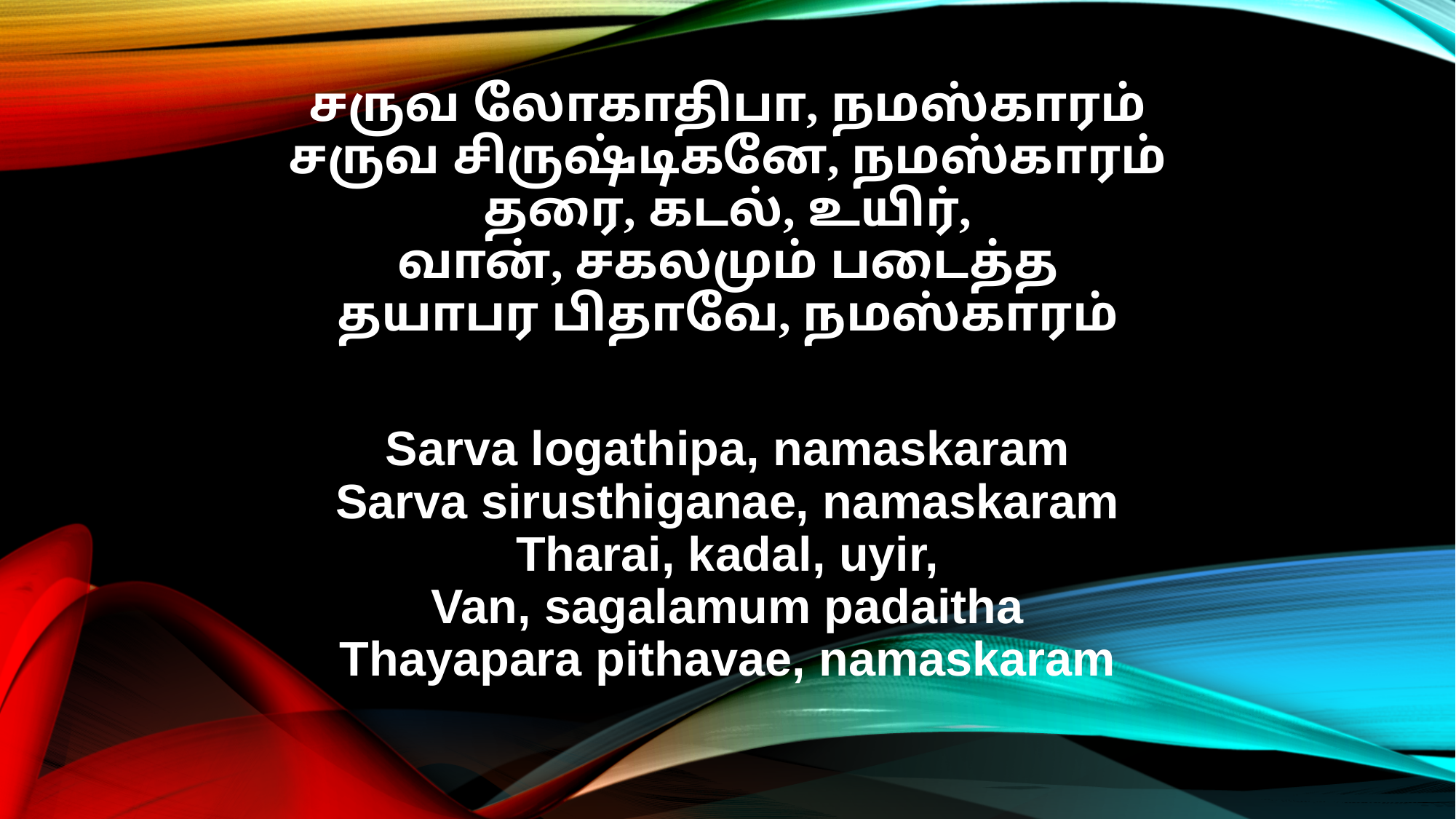

சருவ லோகாதிபா, நமஸ்காரம்
சருவ சிருஷ்டிகனே, நமஸ்காரம்
தரை, கடல், உயிர்,
வான், சகலமும் படைத்த
தயாபர பிதாவே, நமஸ்காரம்

Sarva logathipa, namaskaram
Sarva sirusthiganae, namaskaram
Tharai, kadal, uyir,
Van, sagalamum padaitha
Thayapara pithavae, namaskaram